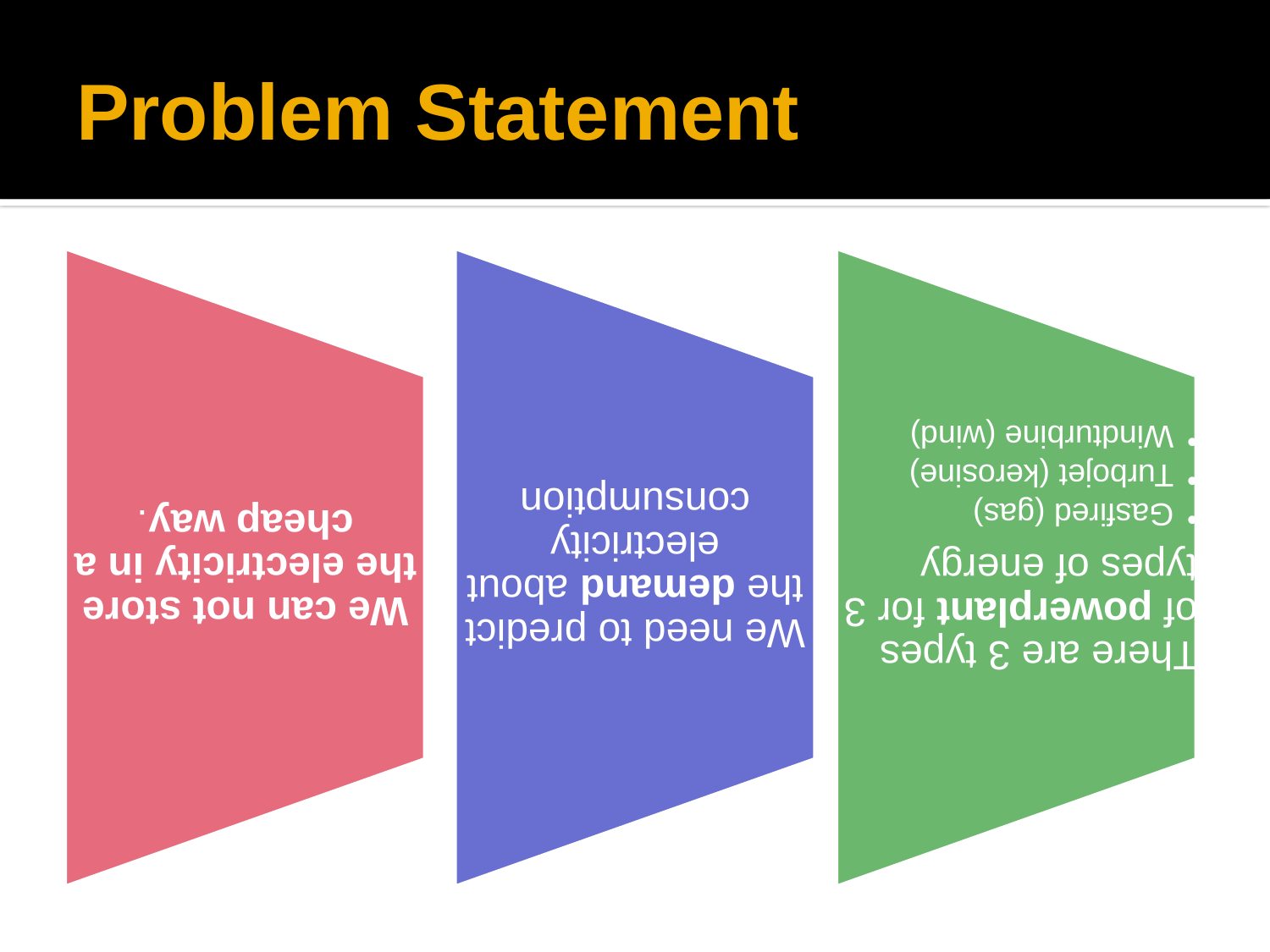

# Problem Statement
We can not store the electricity in a cheap way.
We need to predict the demand about electricity consumption

There are 3 types of powerplant for 3 types of energy
Gasfired (gas)
Turbojet (kerosine)
Windturbine (wind)